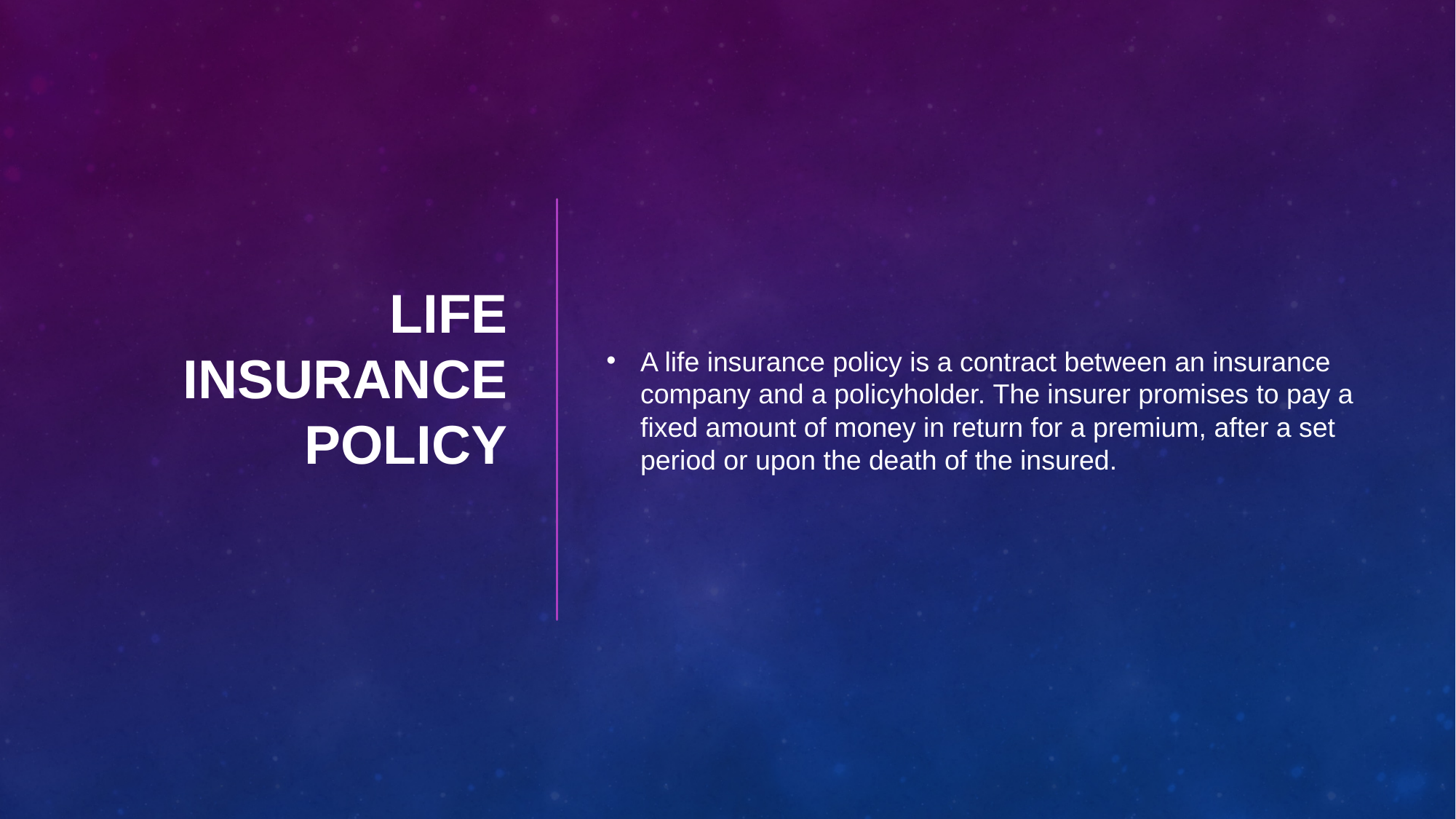

# Life Insurance Policy
A life insurance policy is a contract between an insurance company and a policyholder. The insurer promises to pay a fixed amount of money in return for a premium, after a set period or upon the death of the insured.